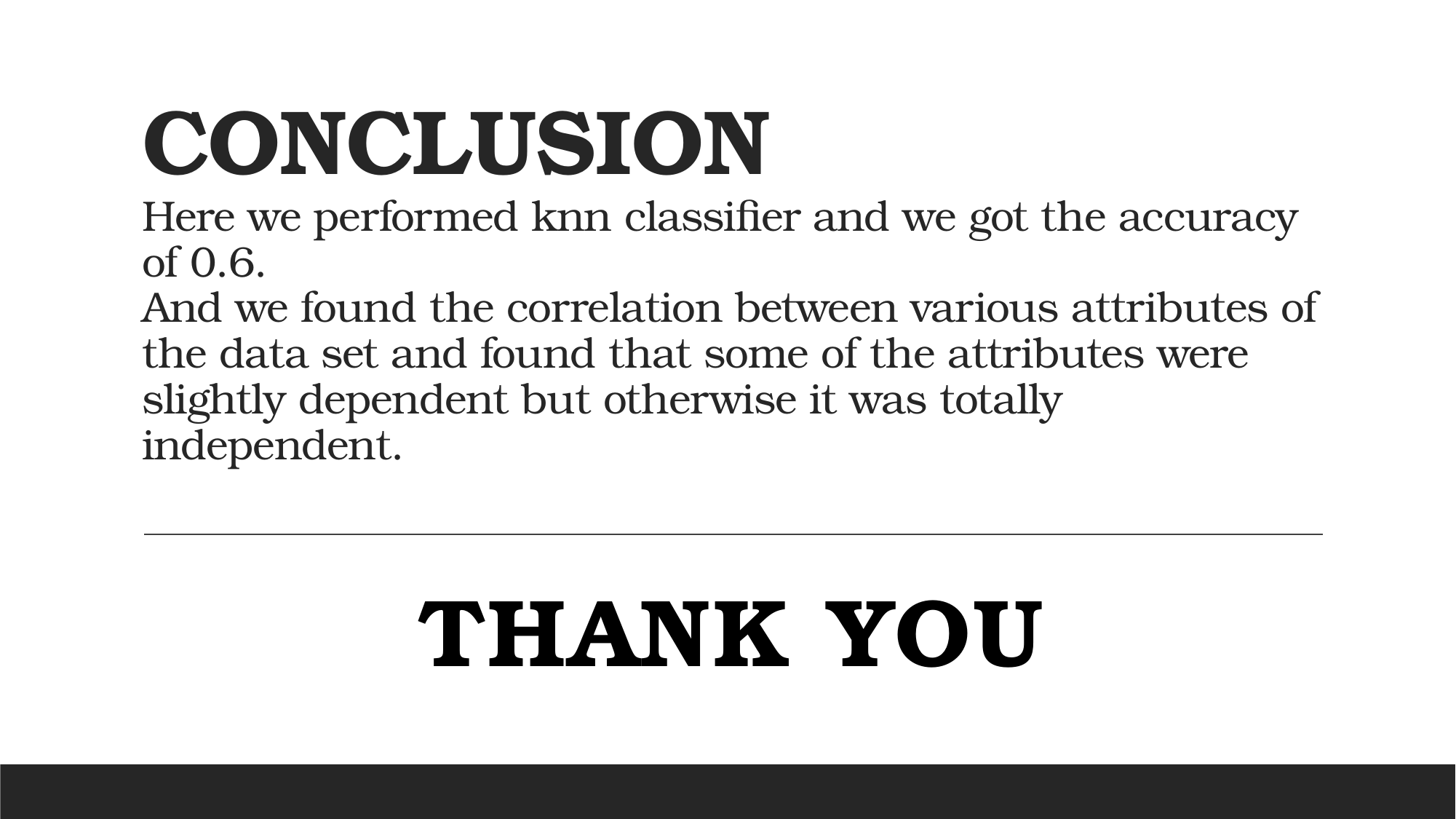

# CONCLUSION Here we performed knn classifier and we got the accuracy of 0.6. And we found the correlation between various attributes of the data set and found that some of the attributes were slightly dependent but otherwise it was totally independent.
THANK YOU